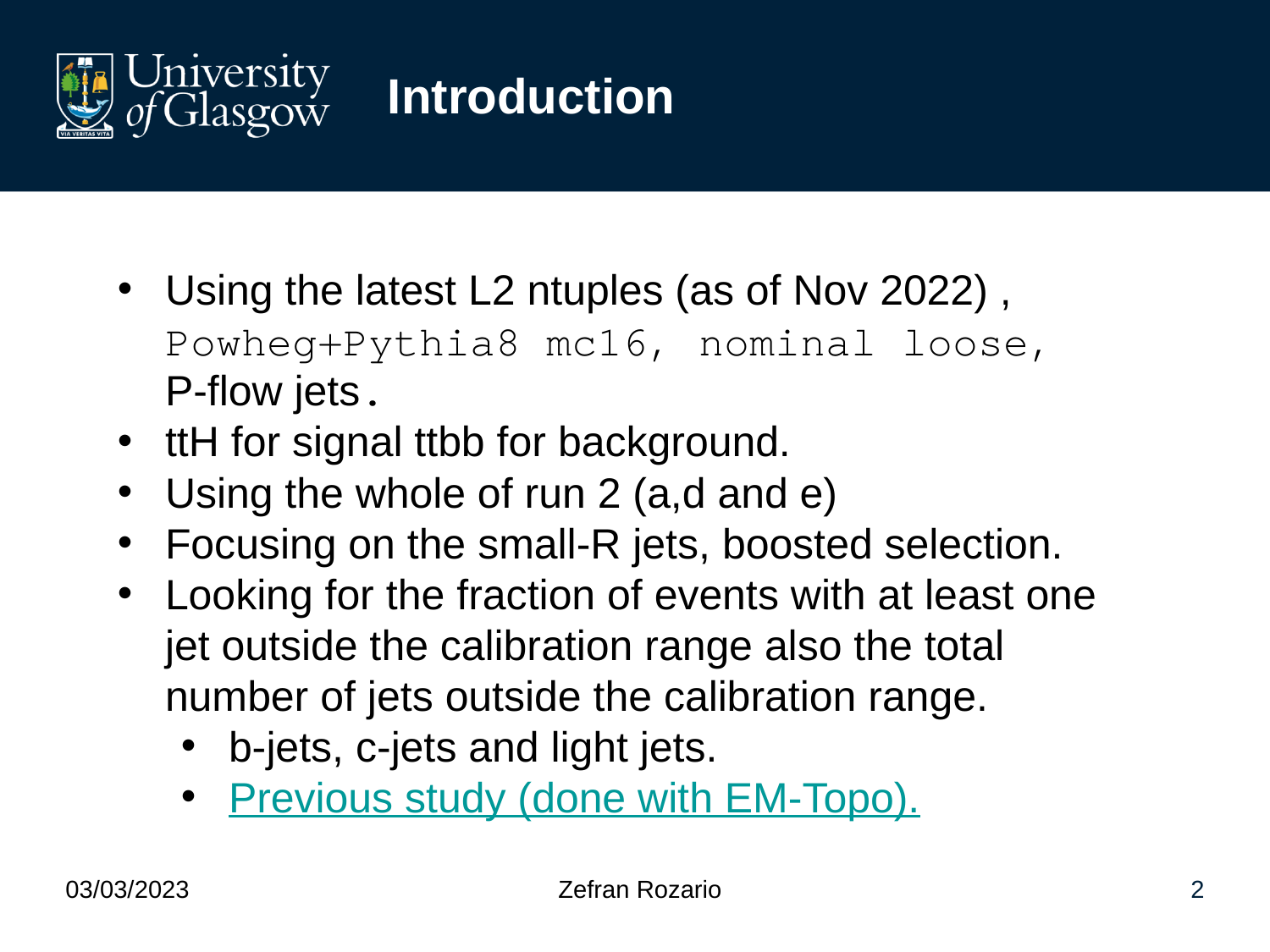

# Introduction
Using the latest L2 ntuples (as of Nov 2022) , Powheg+Pythia8 mc16, nominal loose,   P-flow jets.
ttH for signal ttbb for background.
Using the whole of run 2 (a,d and e)
Focusing on the small-R jets, boosted selection.
Looking for the fraction of events with at least one jet outside the calibration range also the total number of jets outside the calibration range.
b-jets, c-jets and light jets.
Previous study (done with EM-Topo).

03/03/2023
Zefran Rozario
2